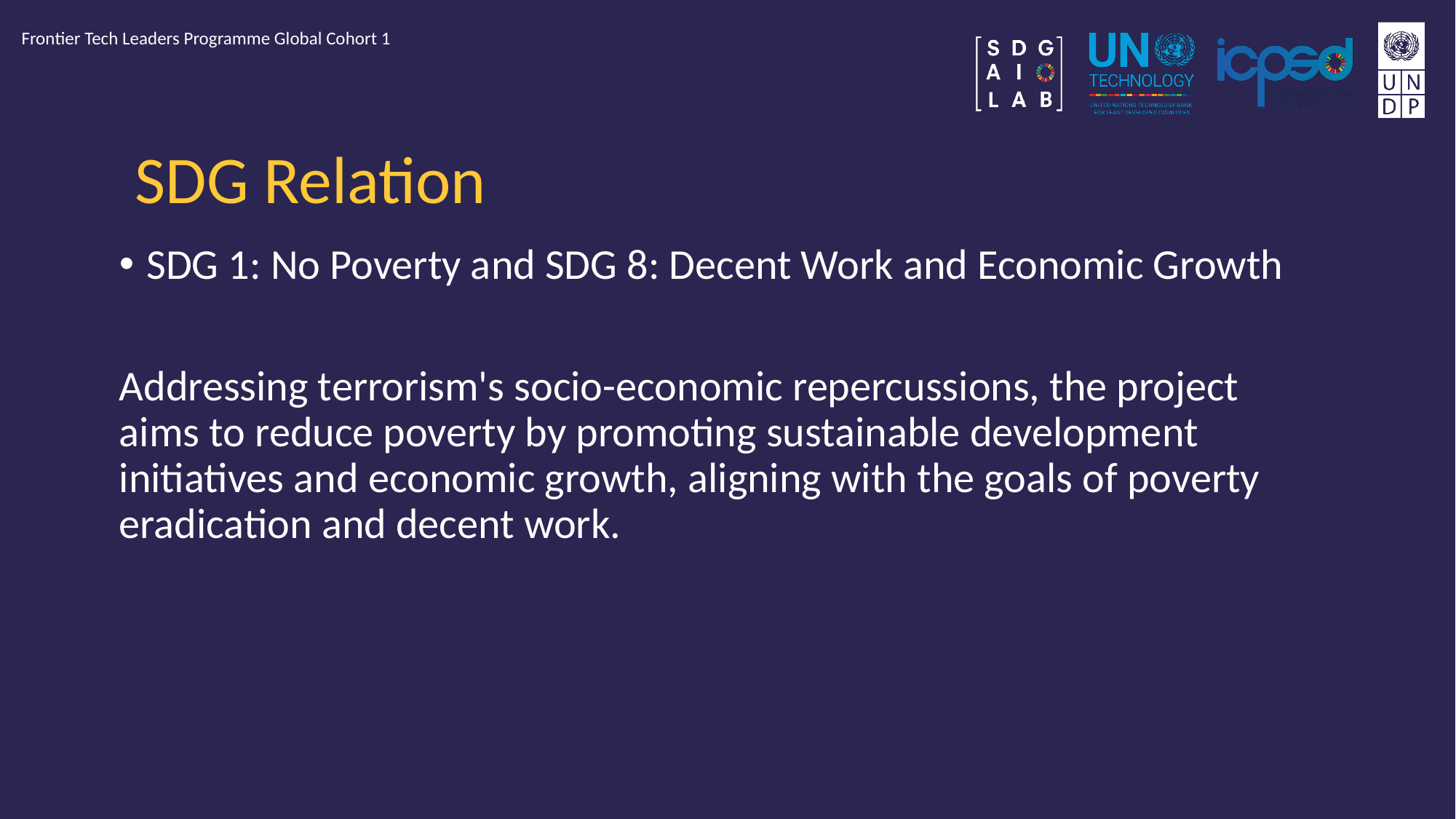

Frontier Tech Leaders Programme Global Cohort 1
# SDG Relation
SDG 1: No Poverty and SDG 8: Decent Work and Economic Growth

Addressing terrorism's socio-economic repercussions, the project aims to reduce poverty by promoting sustainable development initiatives and economic growth, aligning with the goals of poverty eradication and decent work.